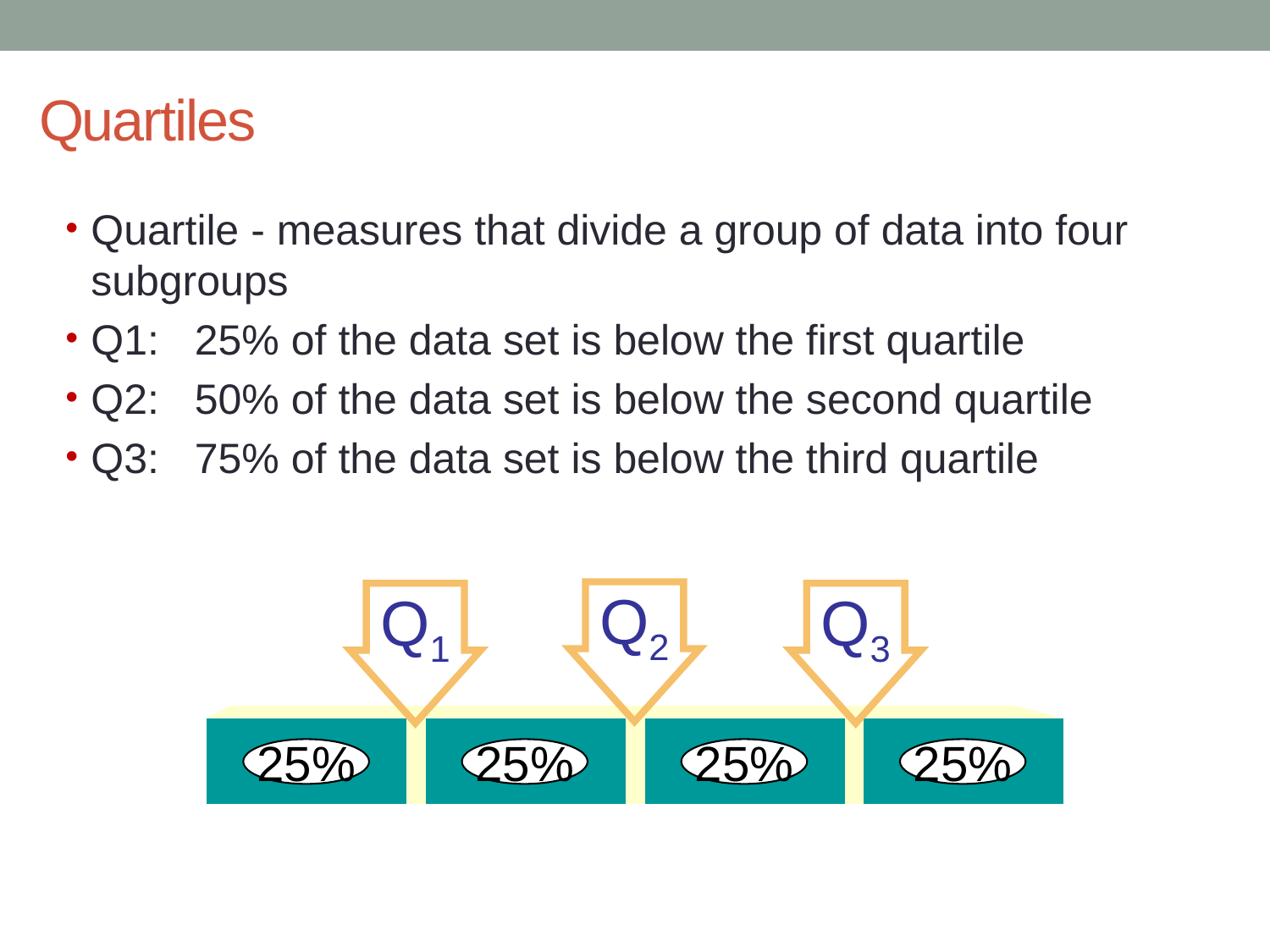

# Quartiles
Quartile - measures that divide a group of data into four subgroups
Q1:   25% of the data set is below the first quartile
Q2:   50% of the data set is below the second quartile
Q3:   75% of the data set is below the third quartile
Q2
Q1
Q3

25%

25%

25%

25%